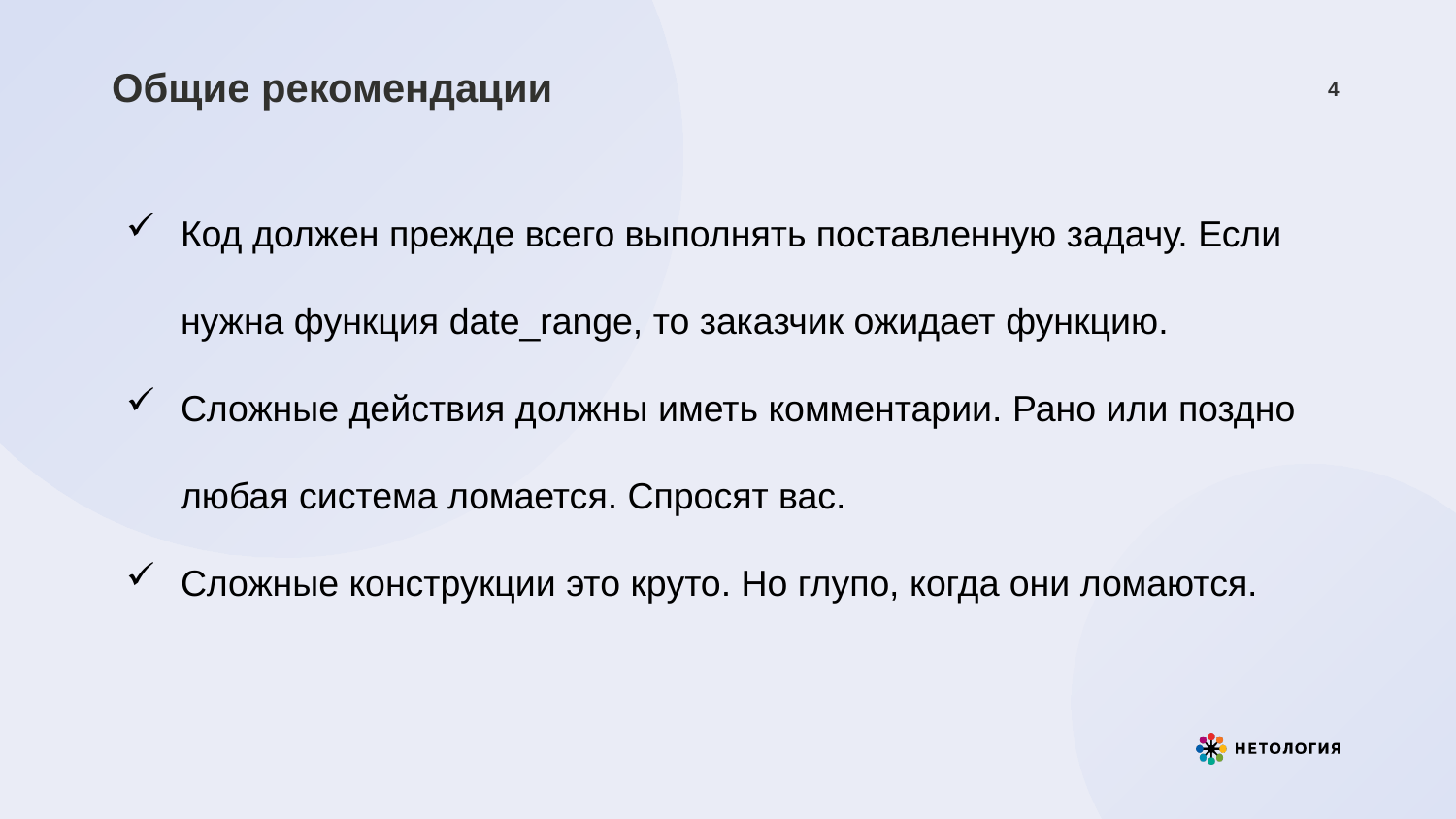

# Общие рекомендации
4
Код должен прежде всего выполнять поставленную задачу. Если нужна функция date_range, то заказчик ожидает функцию.
Сложные действия должны иметь комментарии. Рано или поздно любая система ломается. Спросят вас.
Сложные конструкции это круто. Но глупо, когда они ломаются.